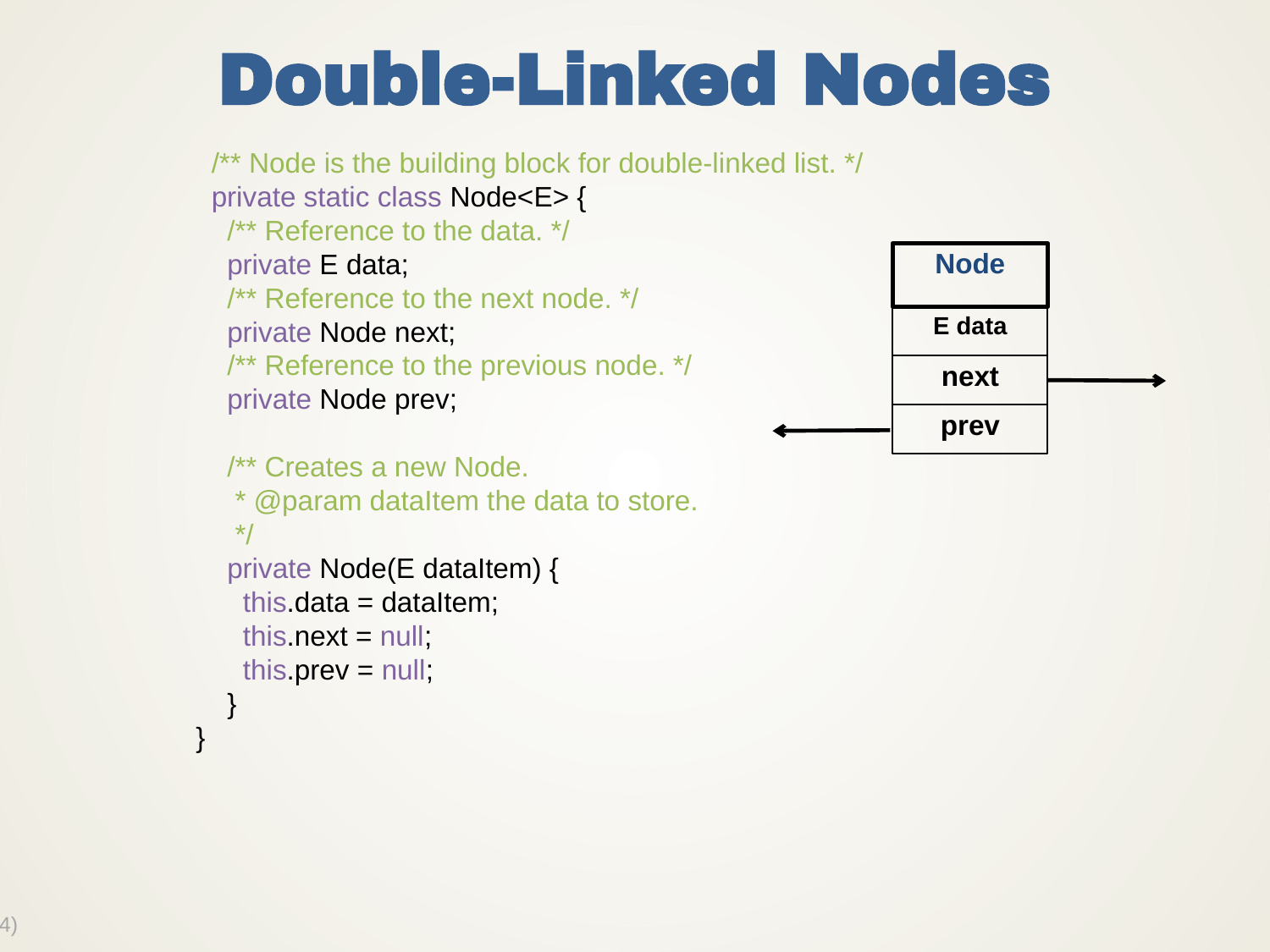

# Double-Linked Nodes
  /** Node is the building block for double-linked list. */
  private static class Node<E> {
    /** Reference to the data. */
    private E data;
    /** Reference to the next node. */
    private Node next;
    /** Reference to the previous node. */
    private Node prev;

    /** Creates a new Node.
     * @param dataItem the data to store.
     */
    private Node(E dataItem) {
      this.data = dataItem;
      this.next = null;
      this.prev = null;
    }
}
Node
E data
next
prev